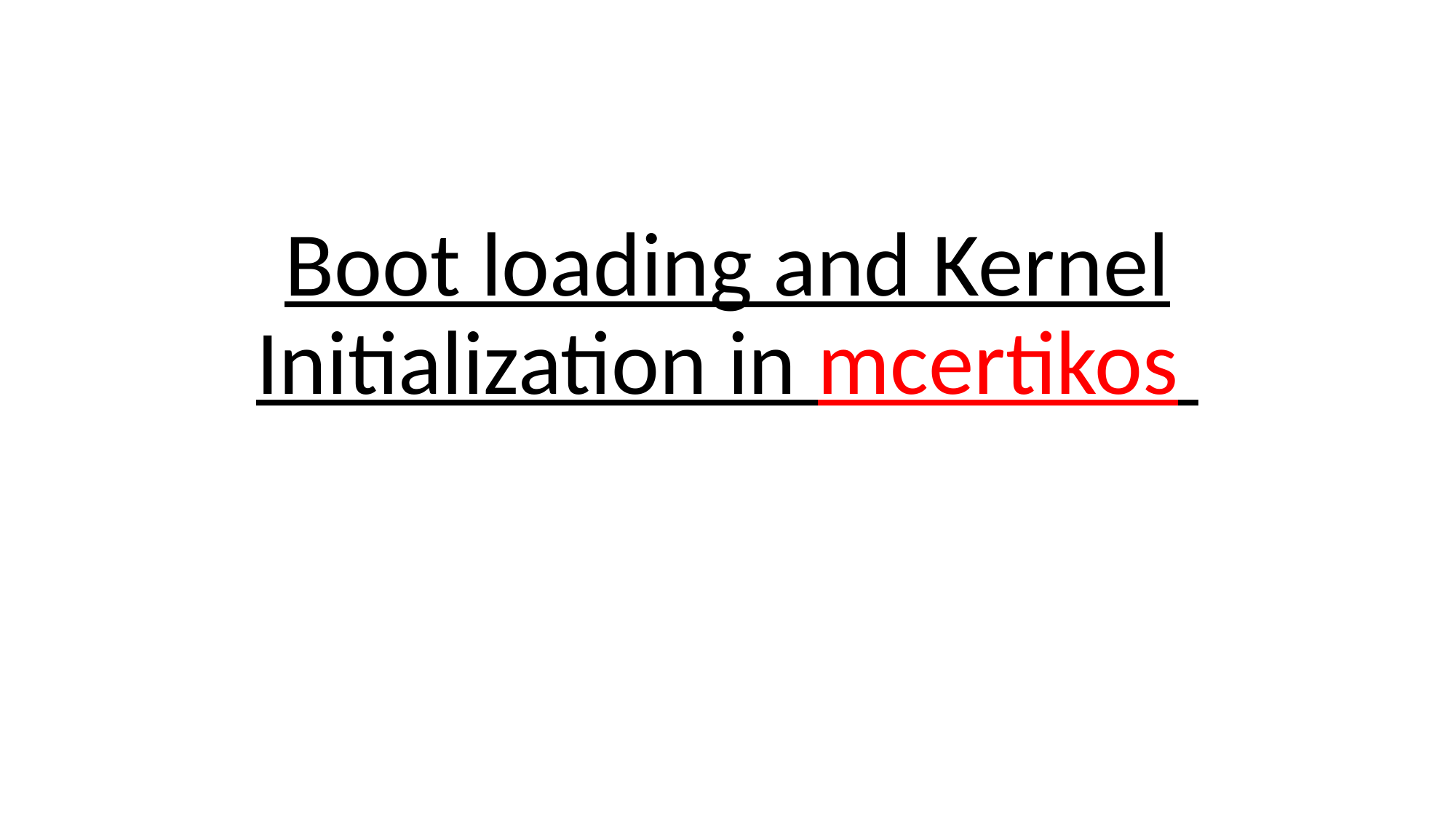

# Boot loading and Kernel Initialization in mcertikos